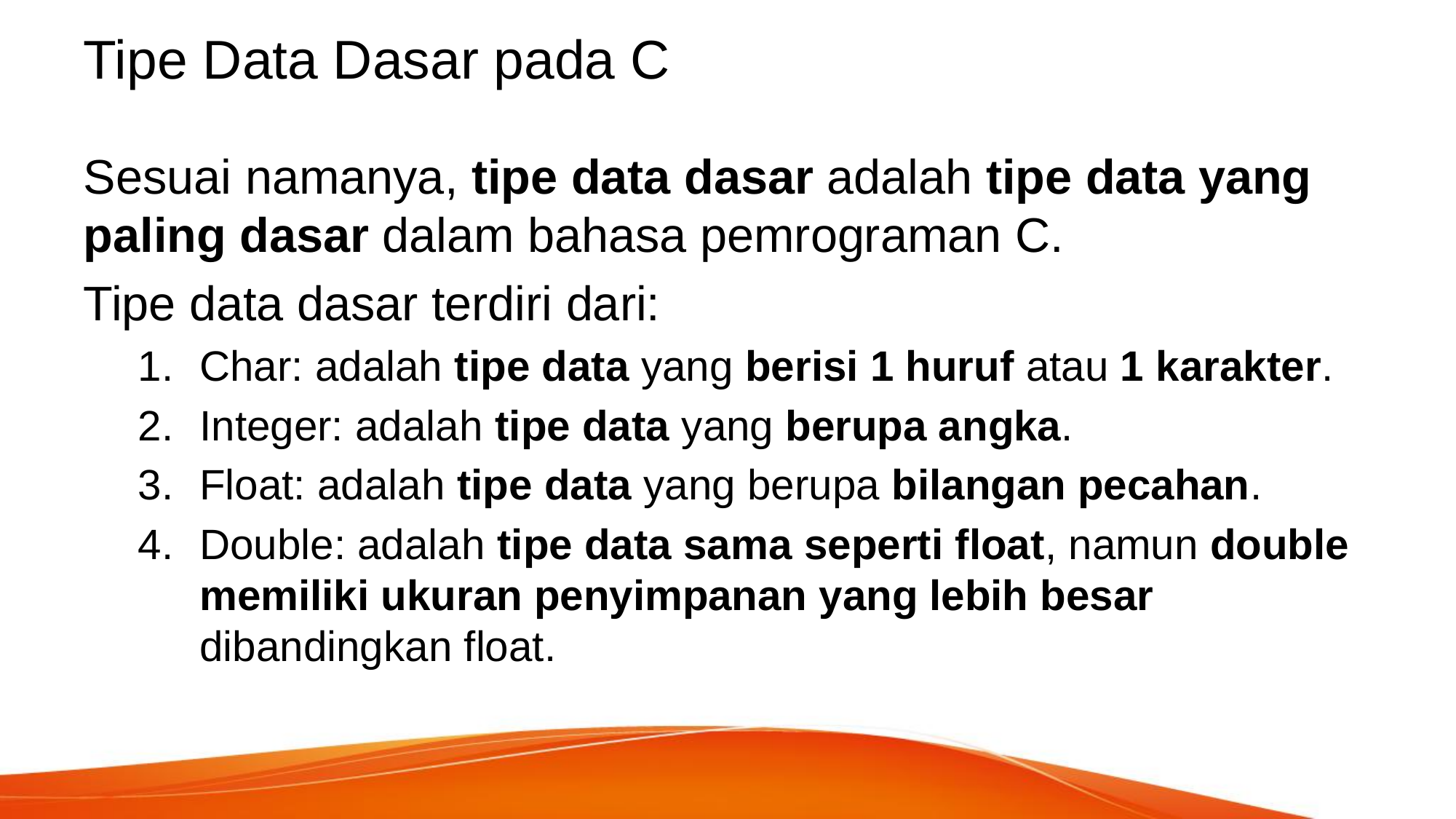

# Tipe Data Dasar pada C
Sesuai namanya, tipe data dasar adalah tipe data yang paling dasar dalam bahasa pemrograman C.
Tipe data dasar terdiri dari:
Char: adalah tipe data yang berisi 1 huruf atau 1 karakter.
Integer: adalah tipe data yang berupa angka.
Float: adalah tipe data yang berupa bilangan pecahan.
Double: adalah tipe data sama seperti float, namun double memiliki ukuran penyimpanan yang lebih besar dibandingkan float.